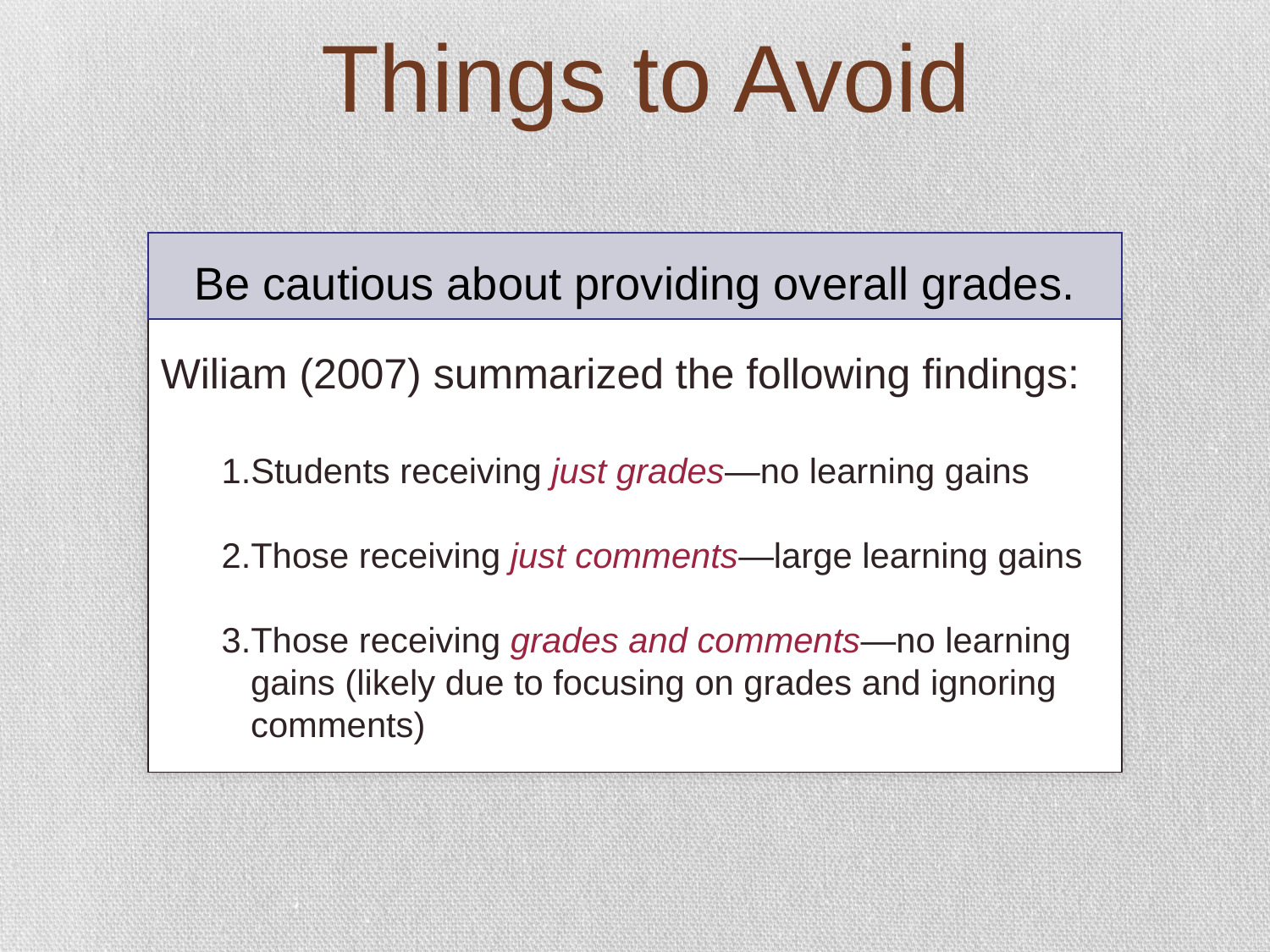

Things to Avoid
| Be cautious about providing overall grades. |
| --- |

Wiliam (2007) summarized the following findings:

Students receiving just grades—no learning gains

Those receiving just comments—large learning gains

Those receiving grades and comments—no learning gains (likely due to focusing on grades and ignoring comments)